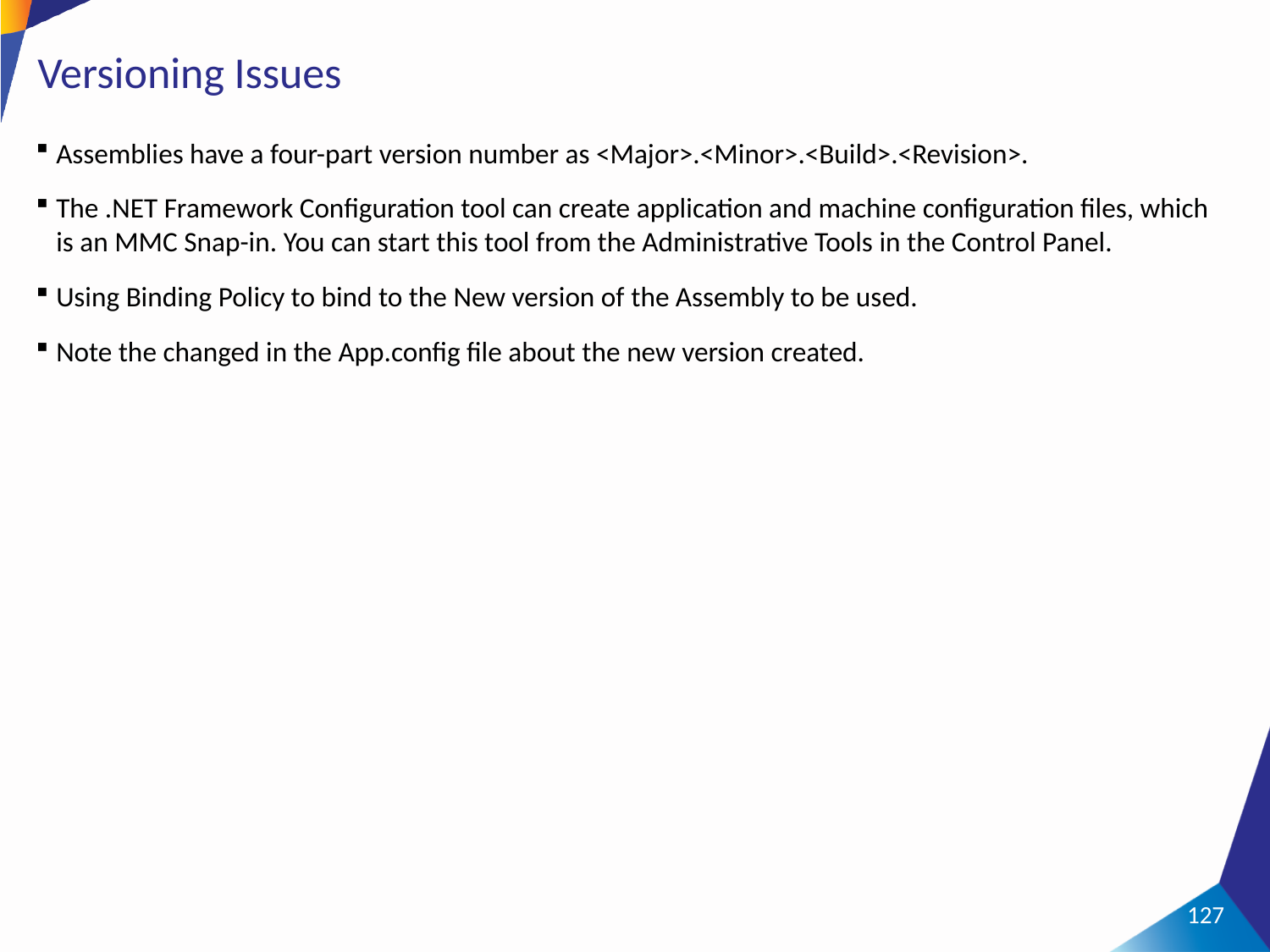

# Versioning Issues
Assemblies have a four-part version number as <Major>.<Minor>.<Build>.<Revision>.
The .NET Framework Configuration tool can create application and machine configuration files, which is an MMC Snap-in. You can start this tool from the Administrative Tools in the Control Panel.
Using Binding Policy to bind to the New version of the Assembly to be used.
Note the changed in the App.config file about the new version created.